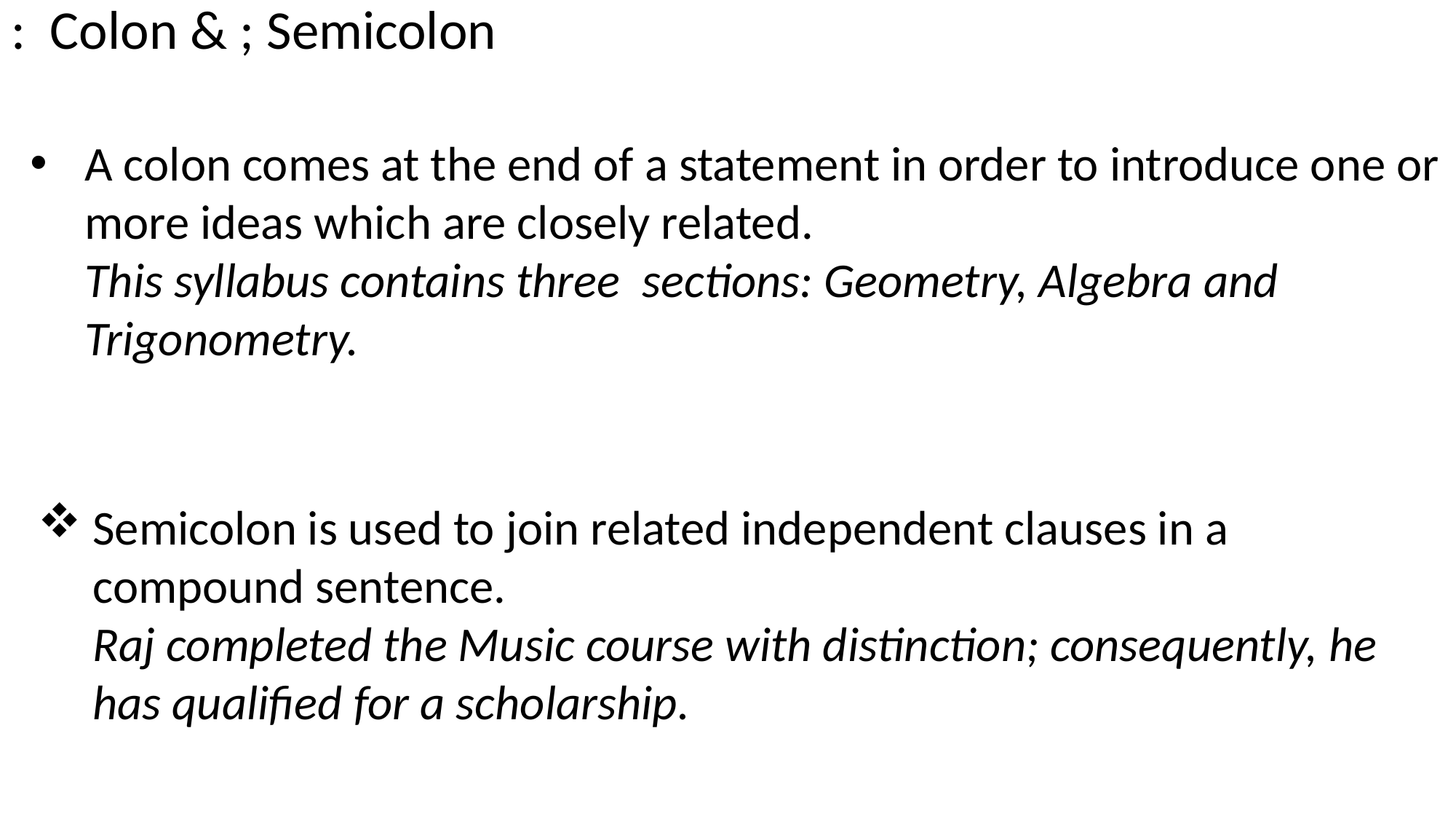

# :  Colon & ; Semicolon
A colon comes at the end of a statement in order to introduce one or more ideas which are closely related.
This syllabus contains three  sections: Geometry, Algebra and Trigonometry.
Semicolon is used to join related independent clauses in a compound sentence.
Raj completed the Music course with distinction; consequently, he has qualified for a scholarship.